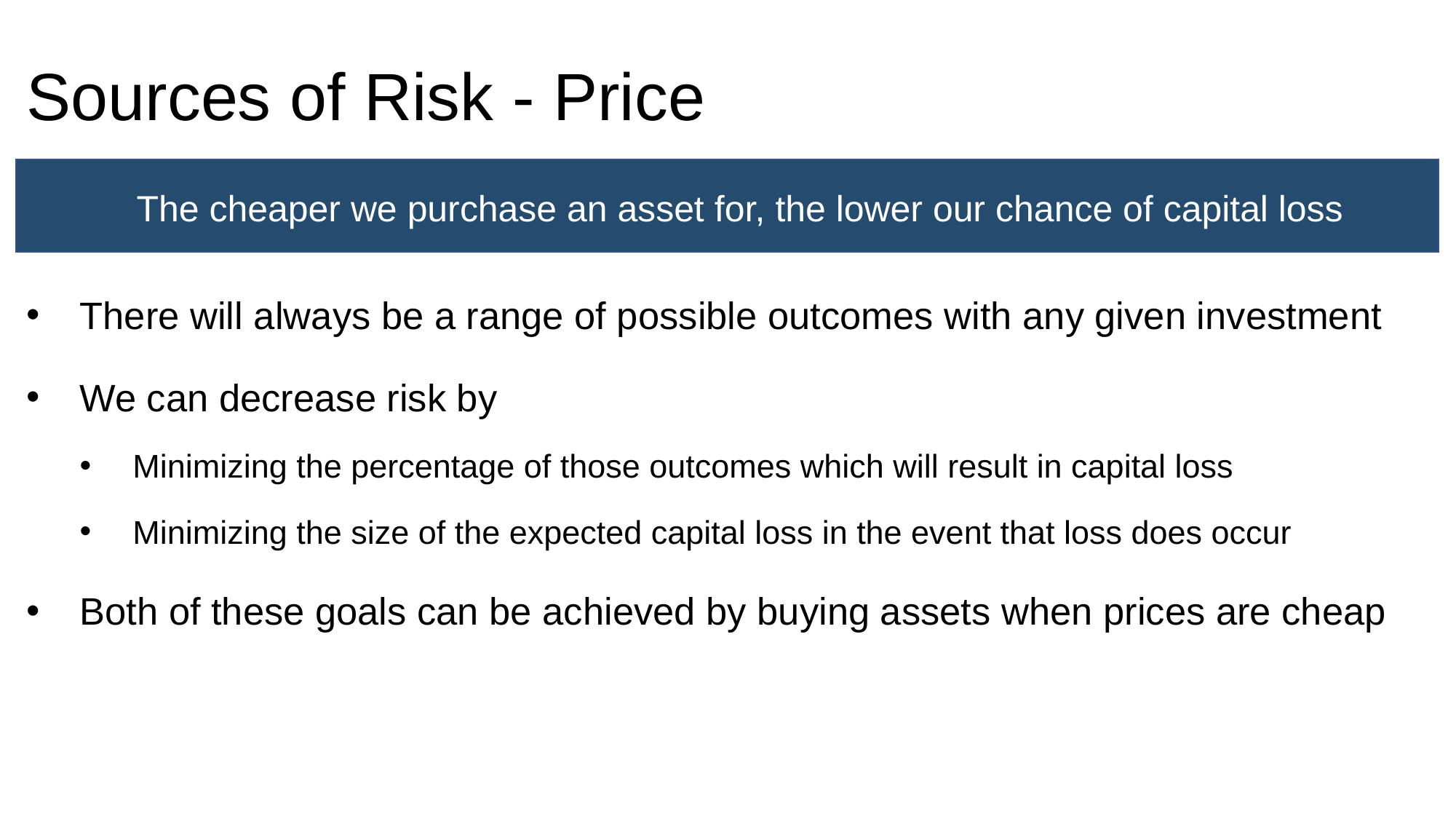

# Sources of Risk - Price
The cheaper we purchase an asset for, the lower our chance of capital loss

There will always be a range of possible outcomes with any given investment
We can decrease risk by
Minimizing the percentage of those outcomes which will result in capital loss
Minimizing the size of the expected capital loss in the event that loss does occur
Both of these goals can be achieved by buying assets when prices are cheap